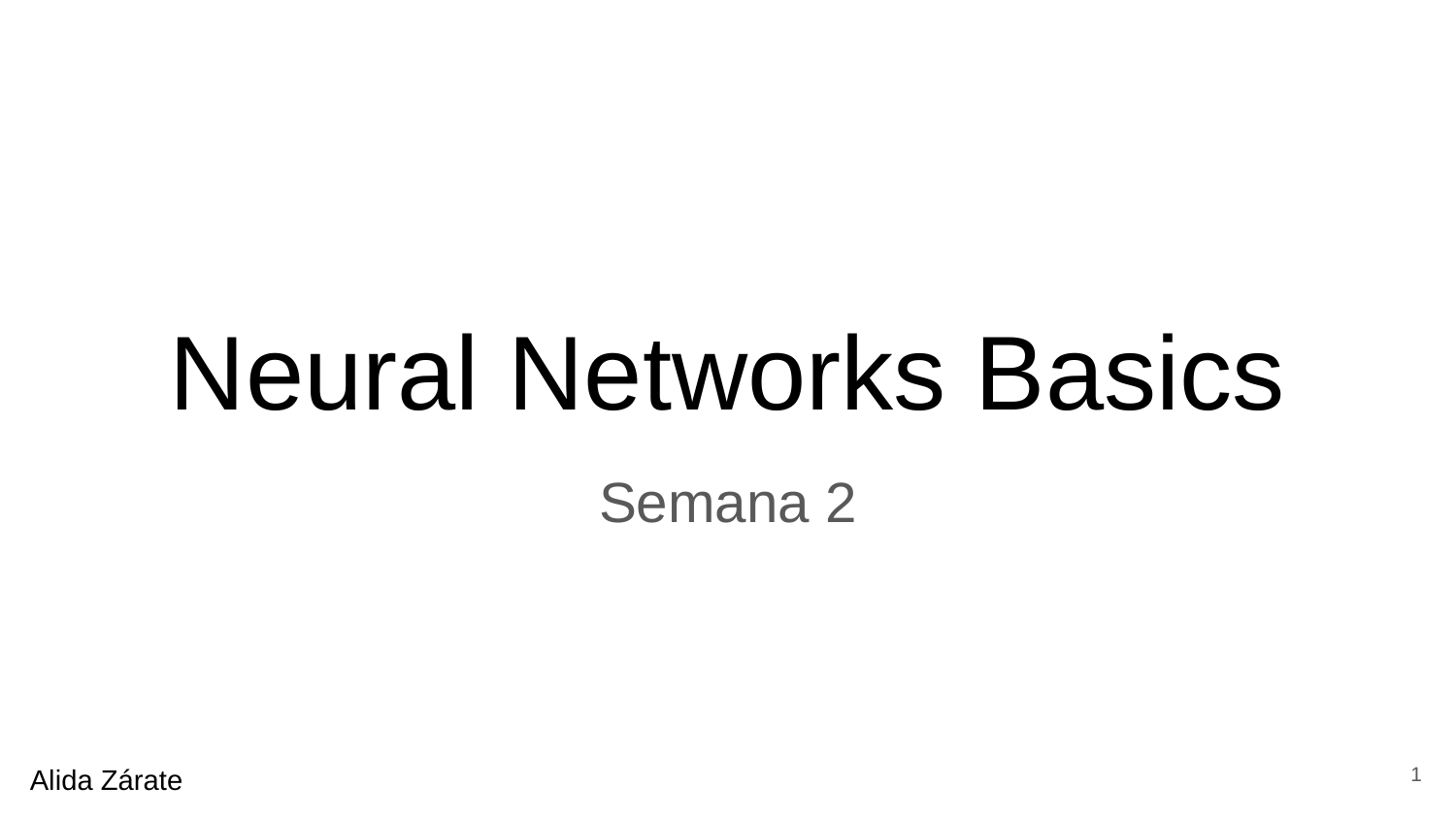

# Neural Networks Basics
Semana 2
1
Alida Zárate